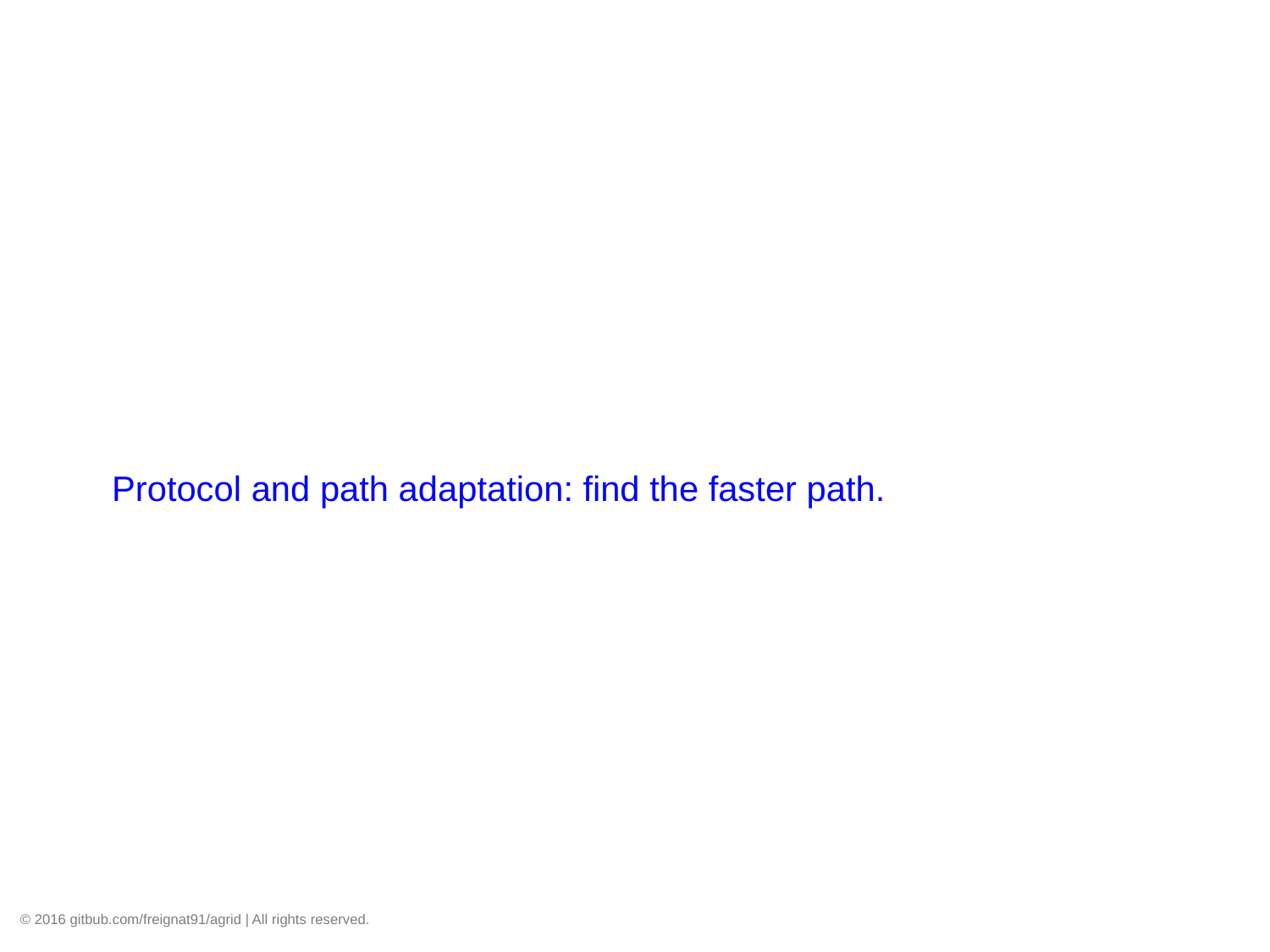

# Axway AntNet
Protocol and path adaptation: find the faster path.

© 2016 gitbub.com/freignat91/agrid | All rights reserved.